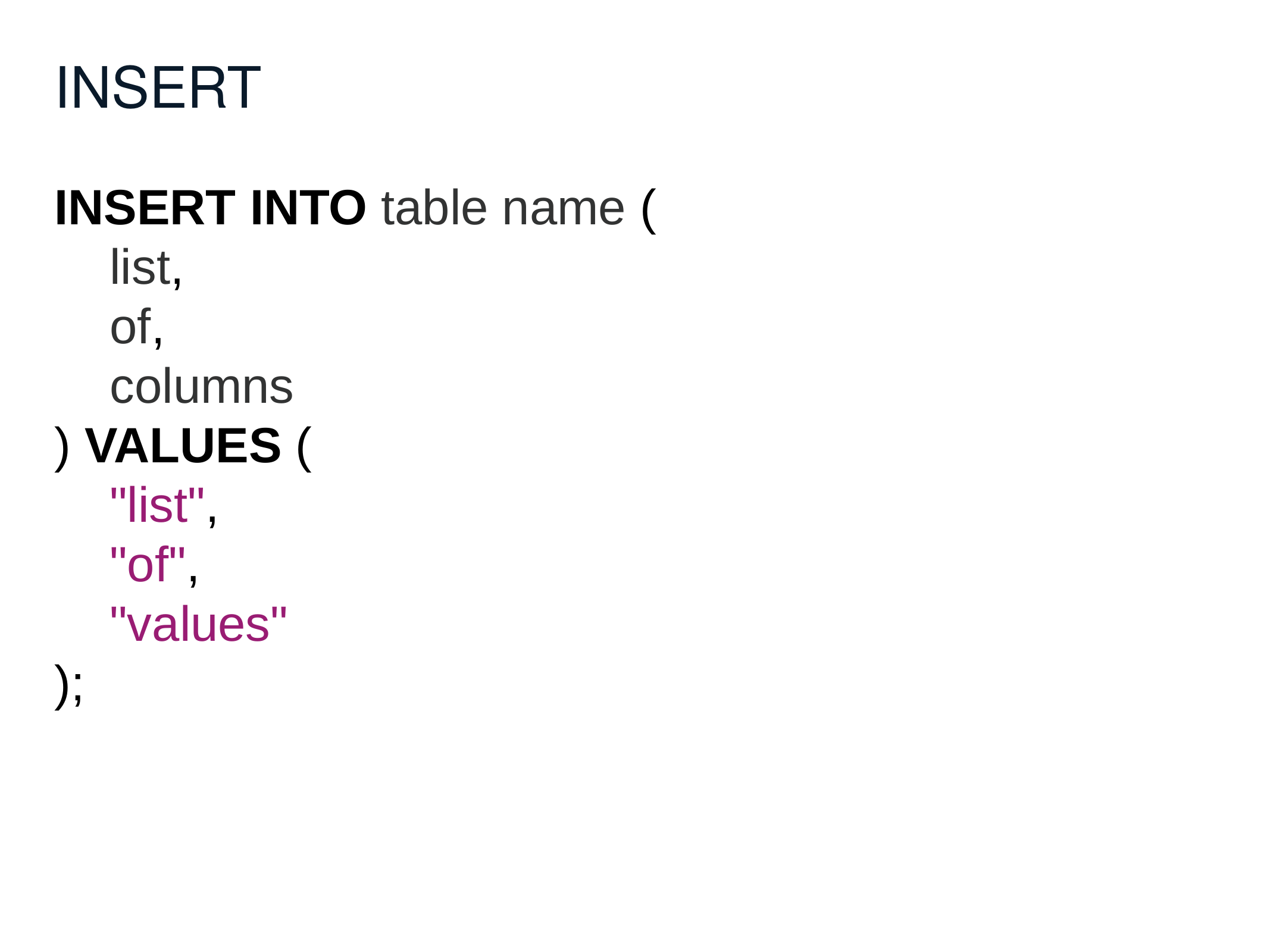

# INSERT
INSERT INTO table name (
    list,
    of,
    columns
) VALUES (
    "list",
    "of",
    "values"
);